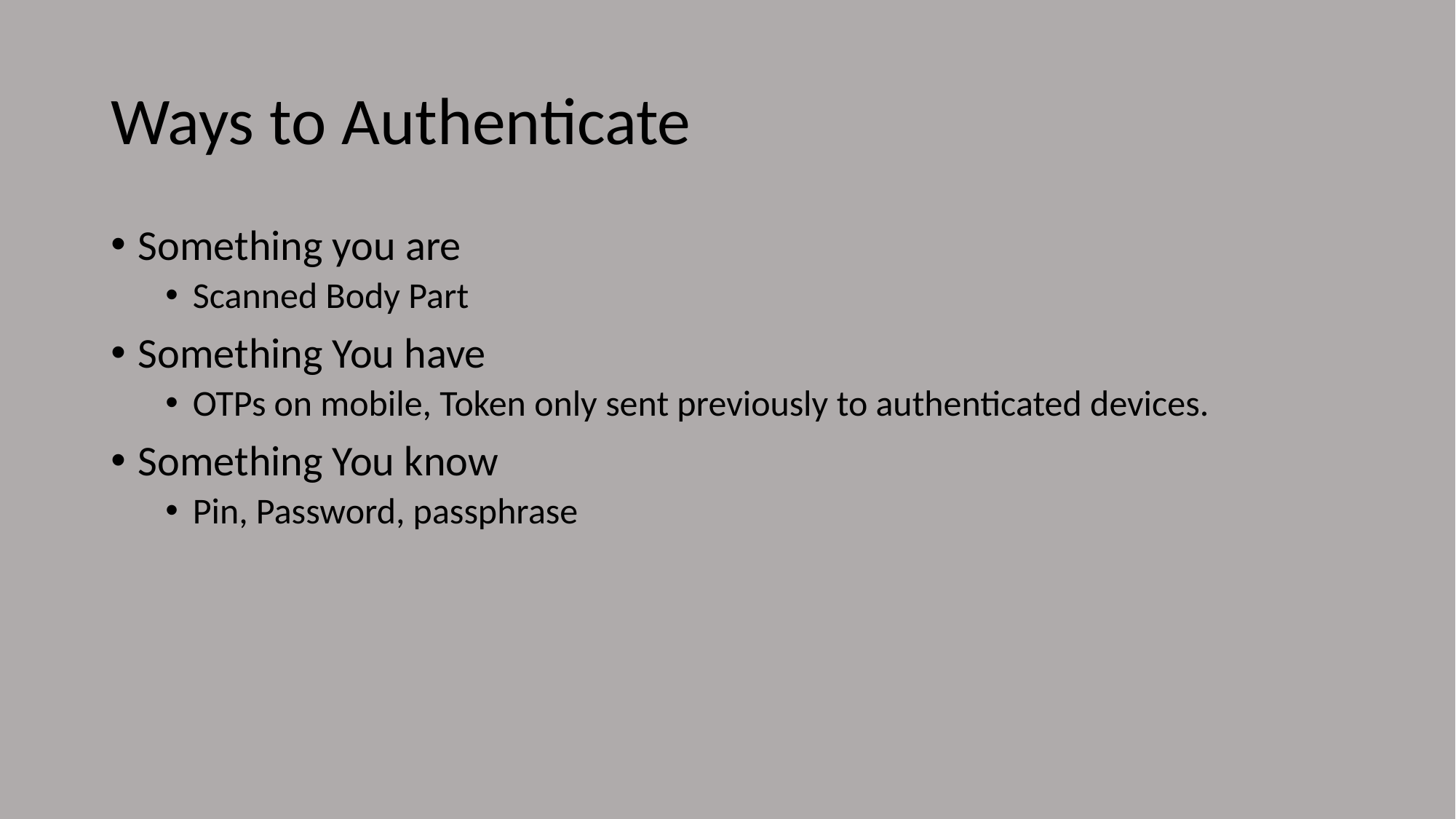

# Ways to Authenticate
Something you are
Scanned Body Part
Something You have
OTPs on mobile, Token only sent previously to authenticated devices.
Something You know
Pin, Password, passphrase